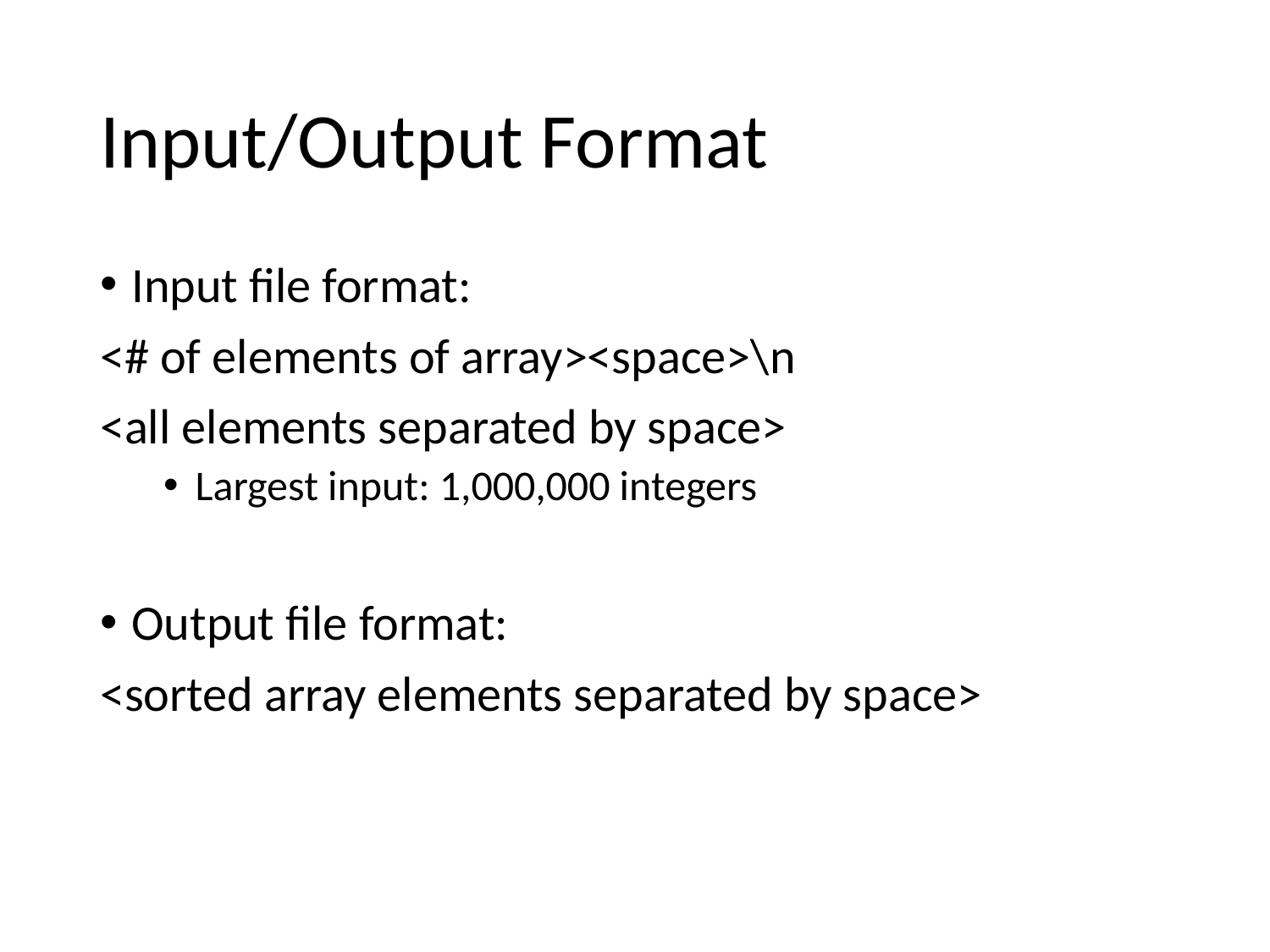

# Input/Output Format
Input file format:
<# of elements of array><space>\n
<all elements separated by space>
Largest input: 1,000,000 integers

Output file format:
<sorted array elements separated by space>